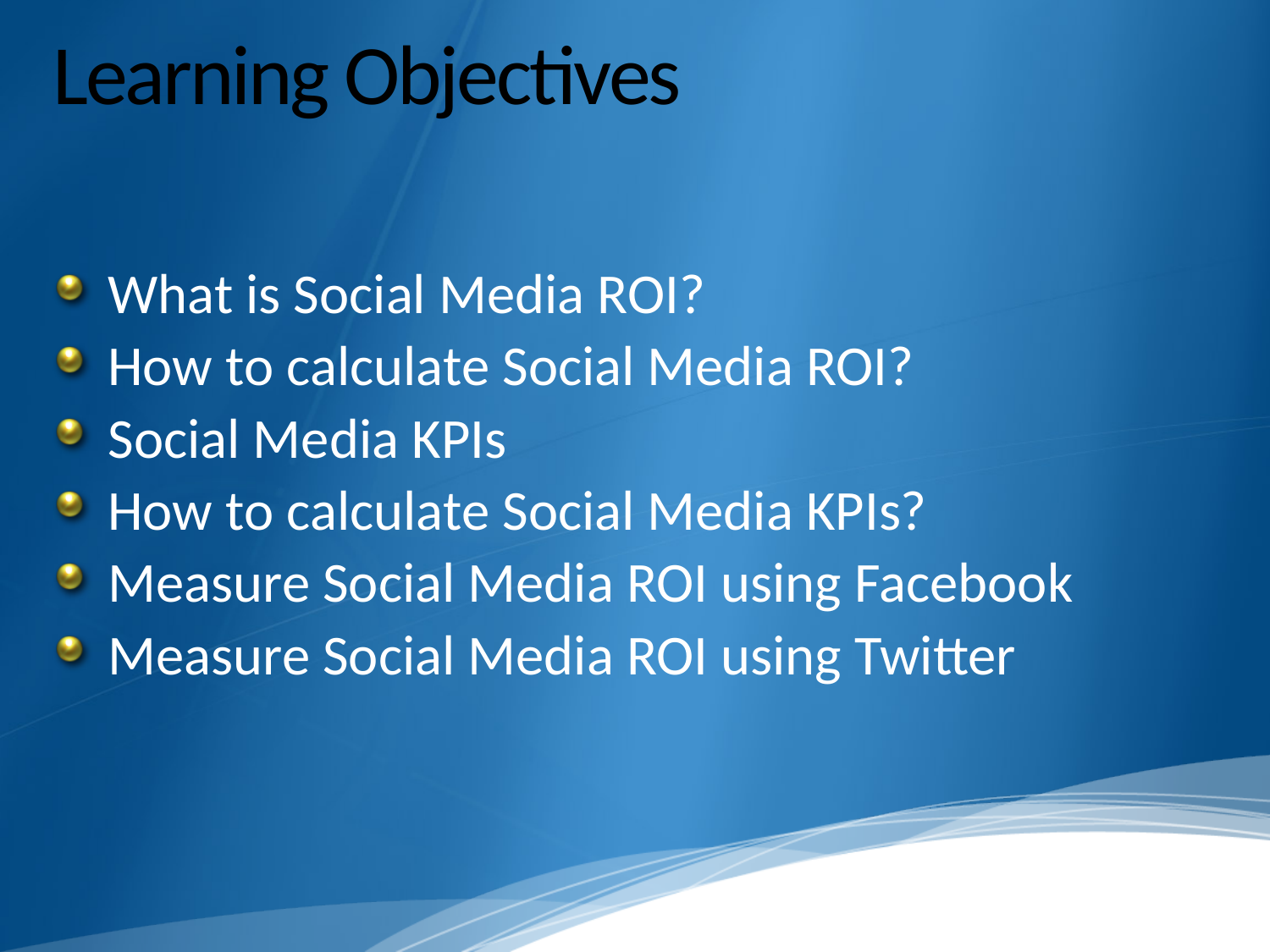

# Learning Objectives
What is Social Media ROI?
How to calculate Social Media ROI?
Social Media KPIs
How to calculate Social Media KPIs?
Measure Social Media ROI using Facebook
Measure Social Media ROI using Twitter